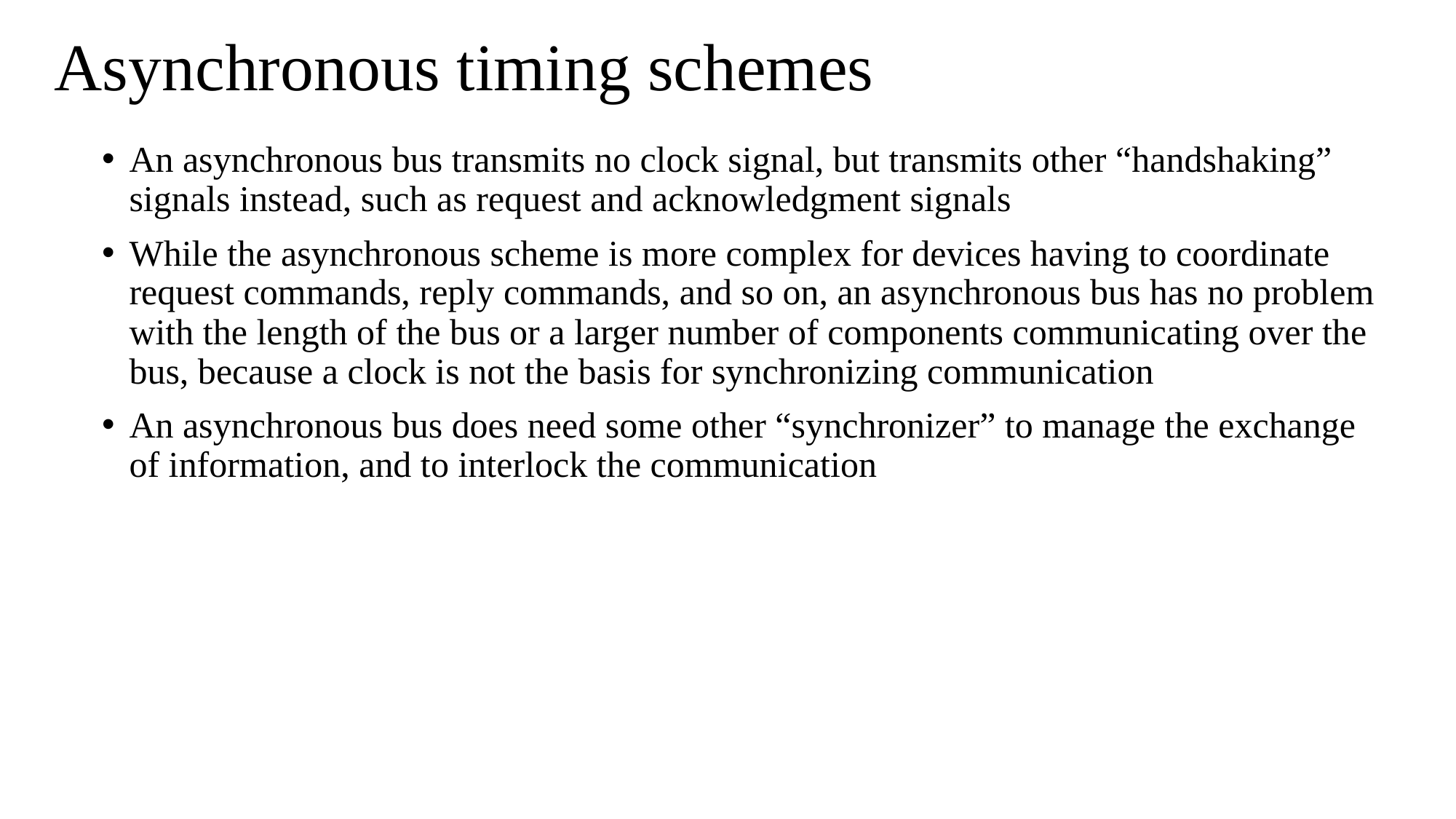

# Asynchronous timing schemes
An asynchronous bus transmits no clock signal, but transmits other “handshaking” signals instead, such as request and acknowledgment signals
While the asynchronous scheme is more complex for devices having to coordinate request commands, reply commands, and so on, an asynchronous bus has no problem with the length of the bus or a larger number of components communicating over the bus, because a clock is not the basis for synchronizing communication
An asynchronous bus does need some other “synchronizer” to manage the exchange of information, and to interlock the communication